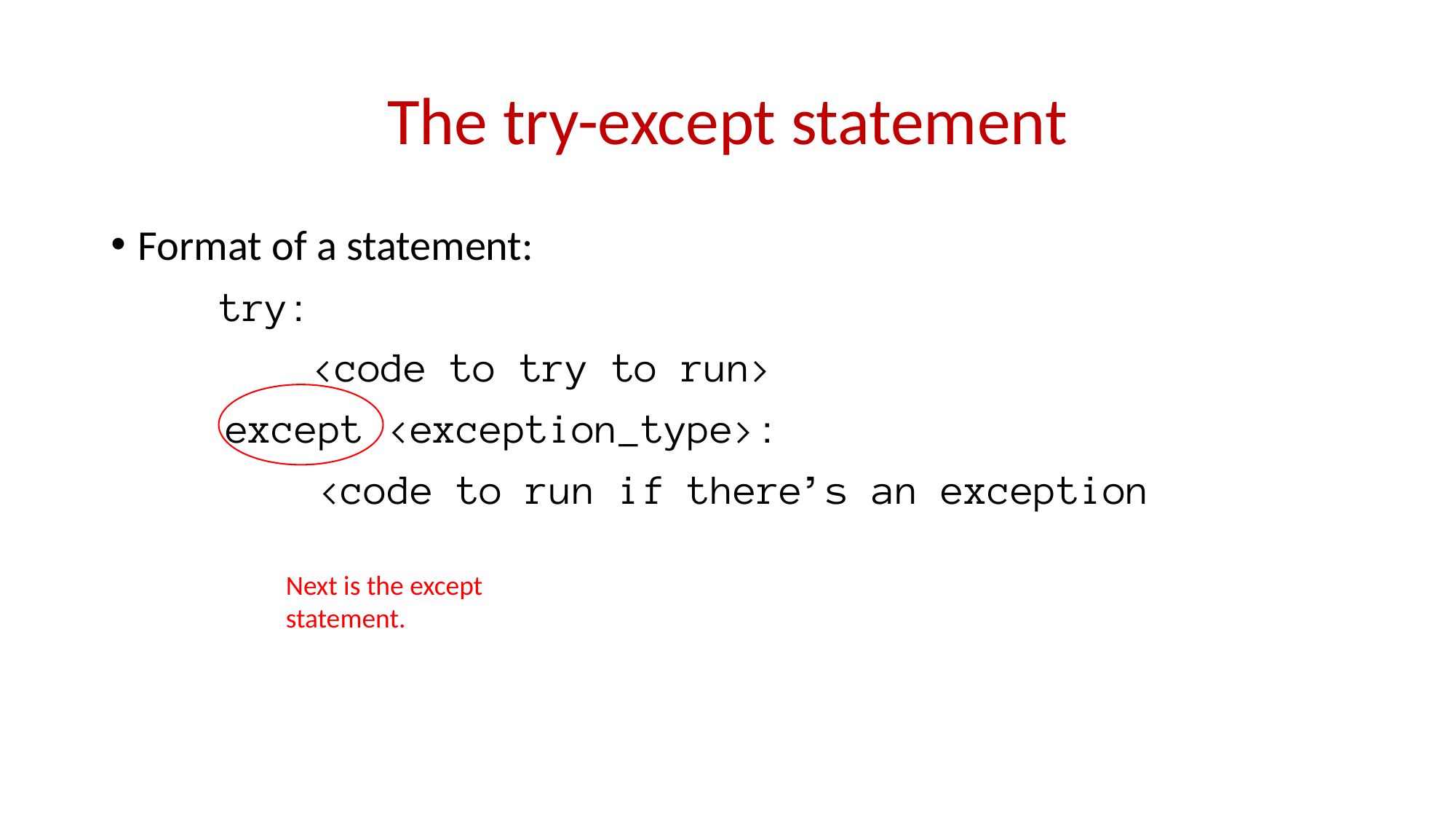

# The try-except statement
Format of a statement:
	try:
	    <code to try to run>
     except <exception_type>:
         <code to run if there’s an exception

Next is the except statement.